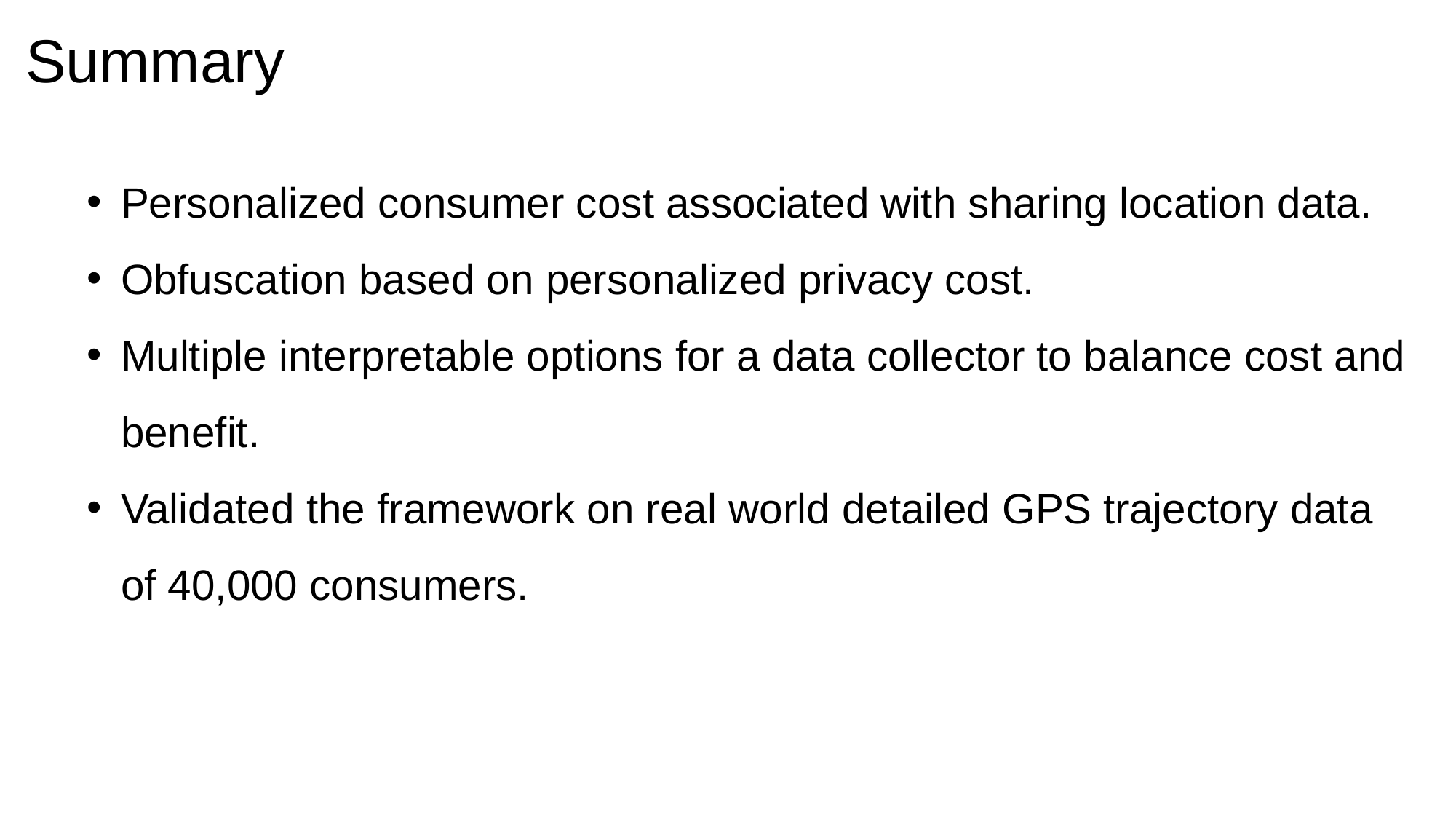

# Summary
Personalized consumer cost associated with sharing location data.
Obfuscation based on personalized privacy cost.
Multiple interpretable options for a data collector to balance cost and benefit.
Validated the framework on real world detailed GPS trajectory data of 40,000 consumers.